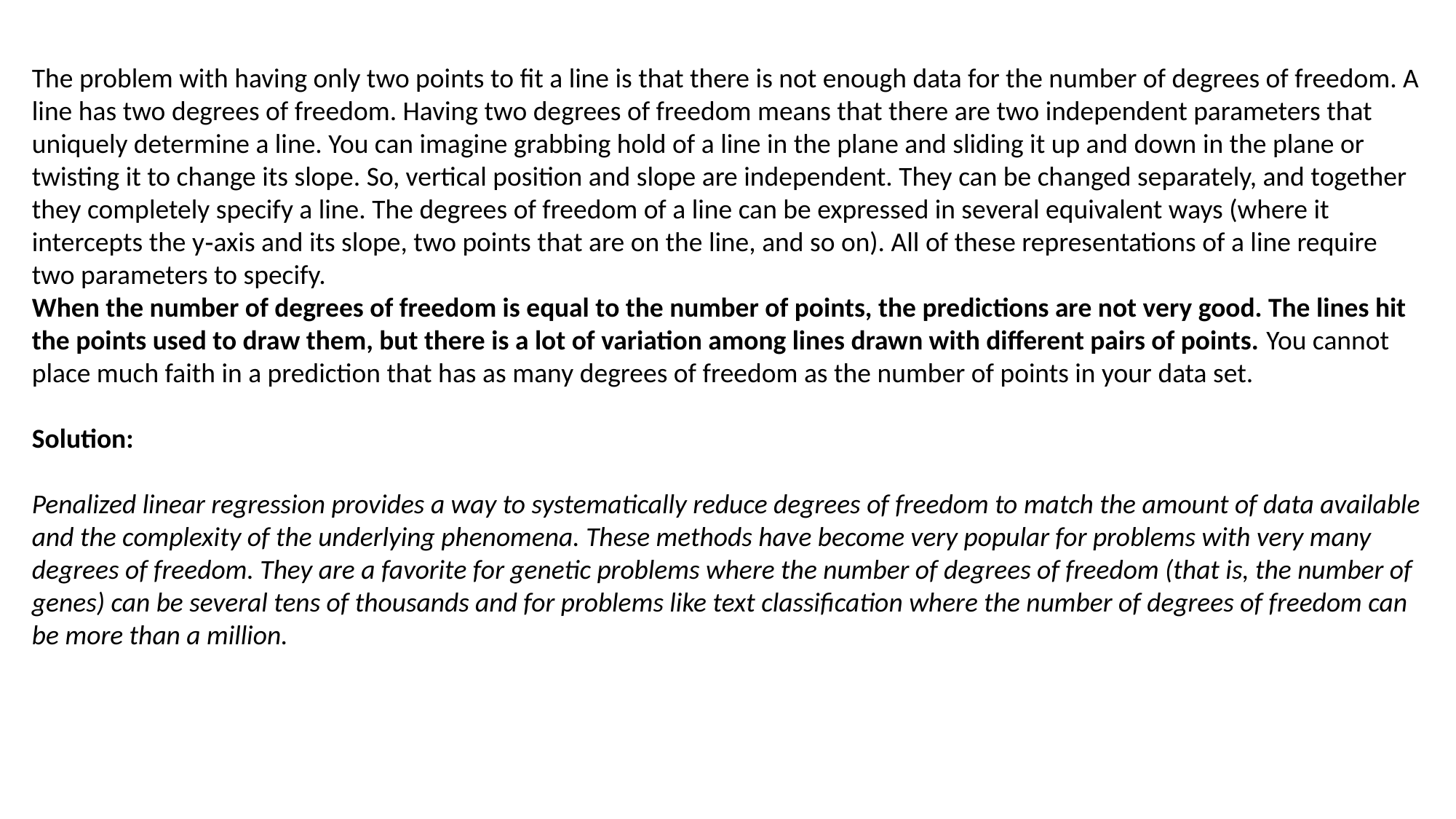

The problem with having only two points to fit a line is that there is not enough data for the number of degrees of freedom. A line has two degrees of freedom. Having two degrees of freedom means that there are two independent parameters that uniquely determine a line. You can imagine grabbing hold of a line in the plane and sliding it up and down in the plane or twisting it to change its slope. So, vertical position and slope are independent. They can be changed separately, and together they completely specify a line. The degrees of freedom of a line can be expressed in several equivalent ways (where it intercepts the y‐axis and its slope, two points that are on the line, and so on). All of these representations of a line require two parameters to specify.
When the number of degrees of freedom is equal to the number of points, the predictions are not very good. The lines hit the points used to draw them, but there is a lot of variation among lines drawn with different pairs of points. You cannot place much faith in a prediction that has as many degrees of freedom as the number of points in your data set.

Solution:

Penalized linear regression provides a way to systematically reduce degrees of freedom to match the amount of data available and the complexity of the underlying phenomena. These methods have become very popular for problems with very many degrees of freedom. They are a favorite for genetic problems where the number of degrees of freedom (that is, the number of genes) can be several tens of thousands and for problems like text classification where the number of degrees of freedom can be more than a million.